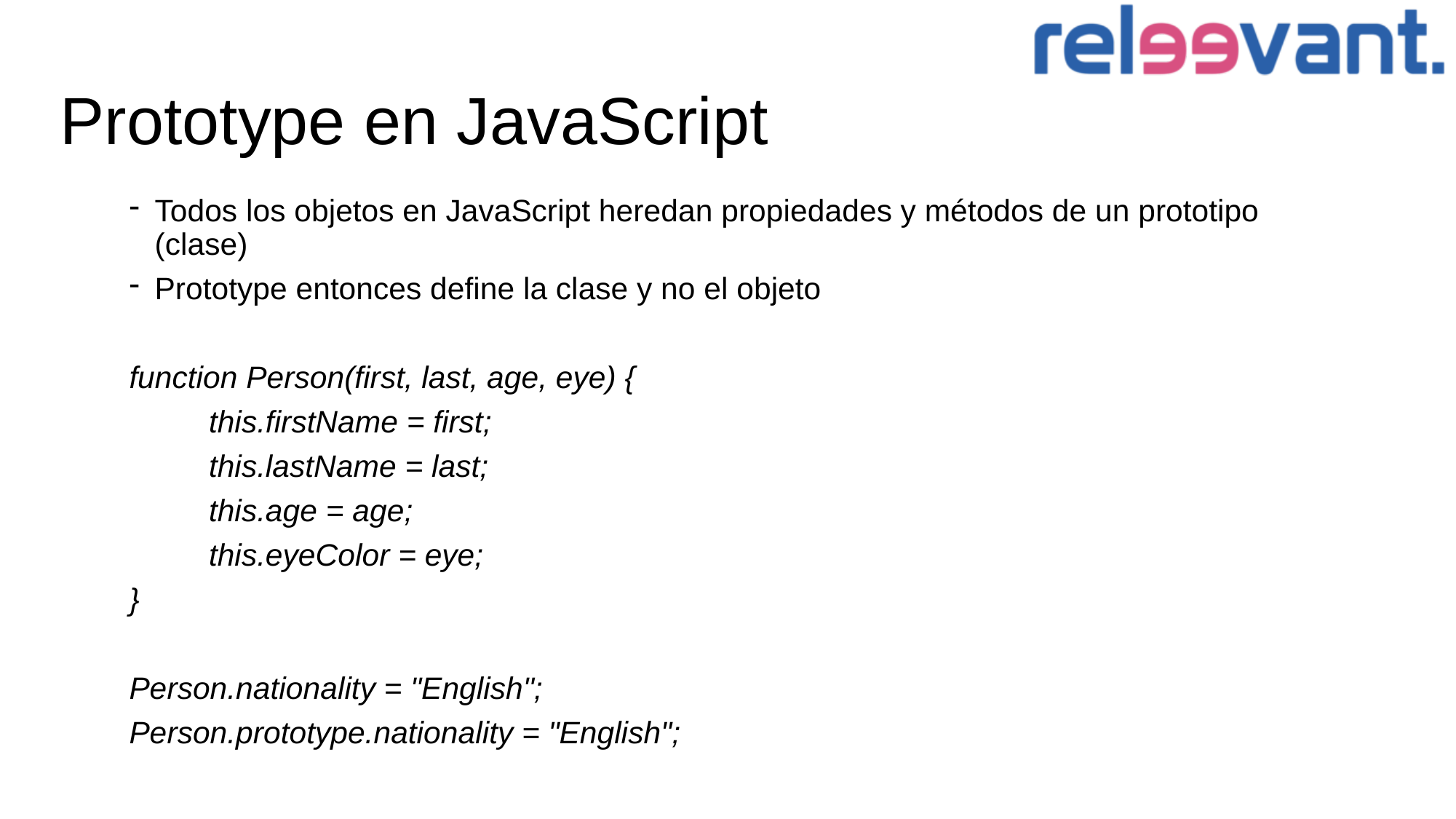

# Prototype en JavaScript
Todos los objetos en JavaScript heredan propiedades y métodos de un prototipo (clase)
Prototype entonces define la clase y no el objeto

function Person(first, last, age, eye) {
	this.firstName = first;
	this.lastName = last;
	this.age = age;
	this.eyeColor = eye;
}

Person.nationality = "English";
Person.prototype.nationality = "English";